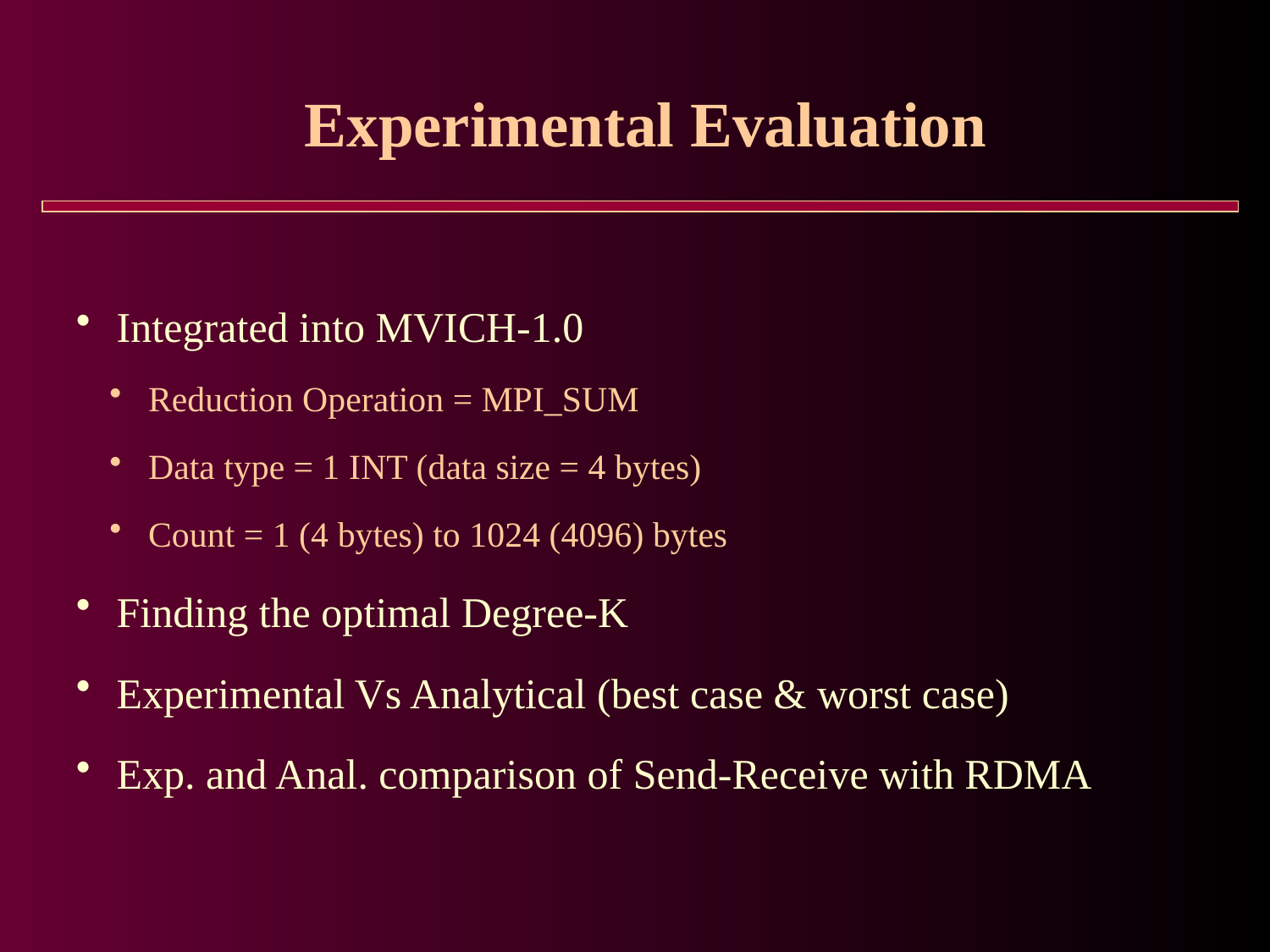

# Experimental Evaluation

 Integrated into MVICH-1.0
 Reduction Operation = MPI_SUM
 Data type = 1 INT (data size = 4 bytes)
 Count = 1 (4 bytes) to 1024 (4096) bytes
 Finding the optimal Degree-K
 Experimental Vs Analytical (best case & worst case)
 Exp. and Anal. comparison of Send-Receive with RDMA